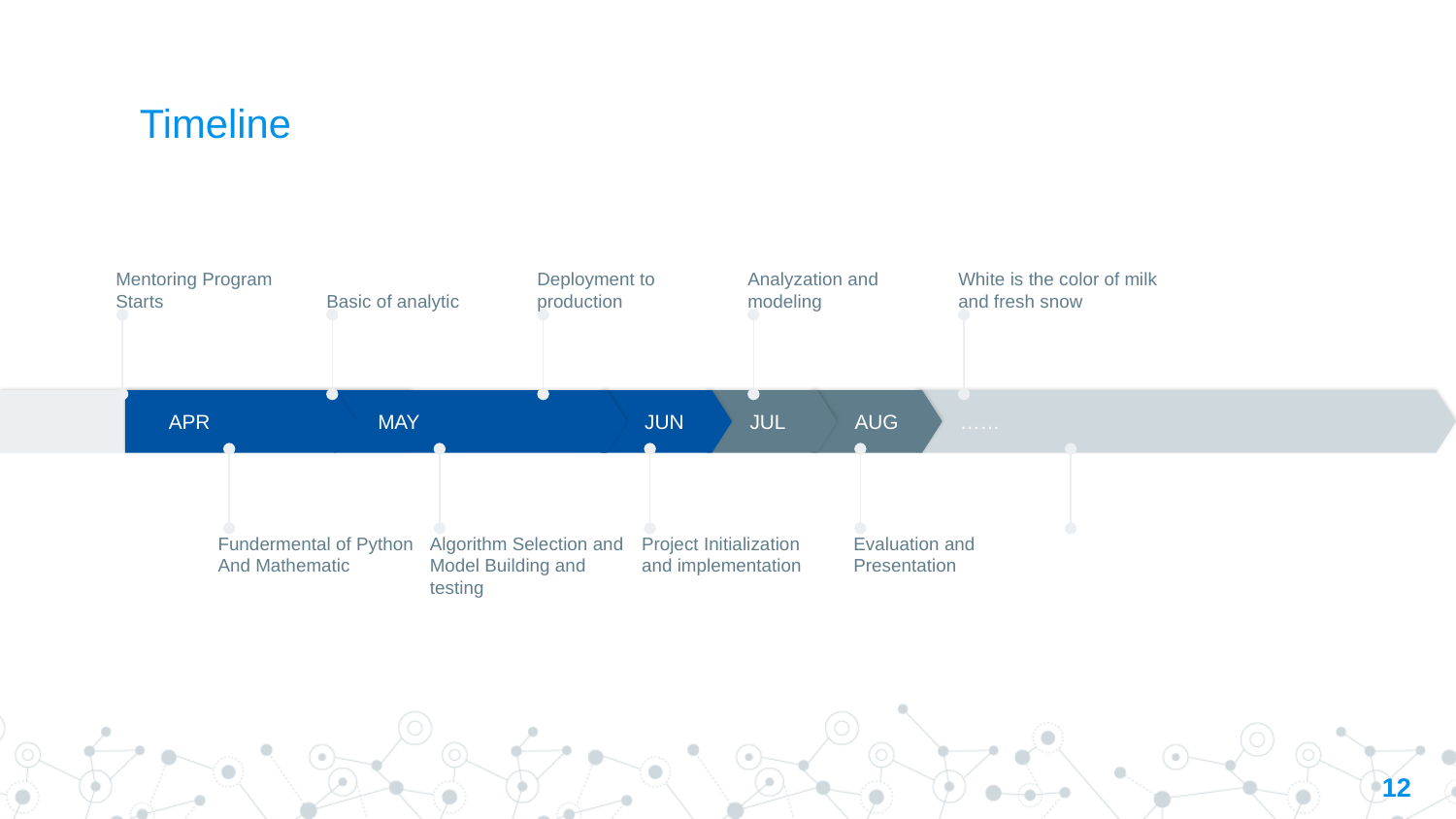

# Timeline
Mentoring Program Starts
Basic of analytic
Deployment to production
Analyzation and modeling
White is the color of milk and fresh snow

APR
MAY
JUN
JUL
AUG
……
Fundermental of Python
And Mathematic
Algorithm Selection and Model Building and testing
Project Initialization
and implementation
Evaluation and Presentation
12